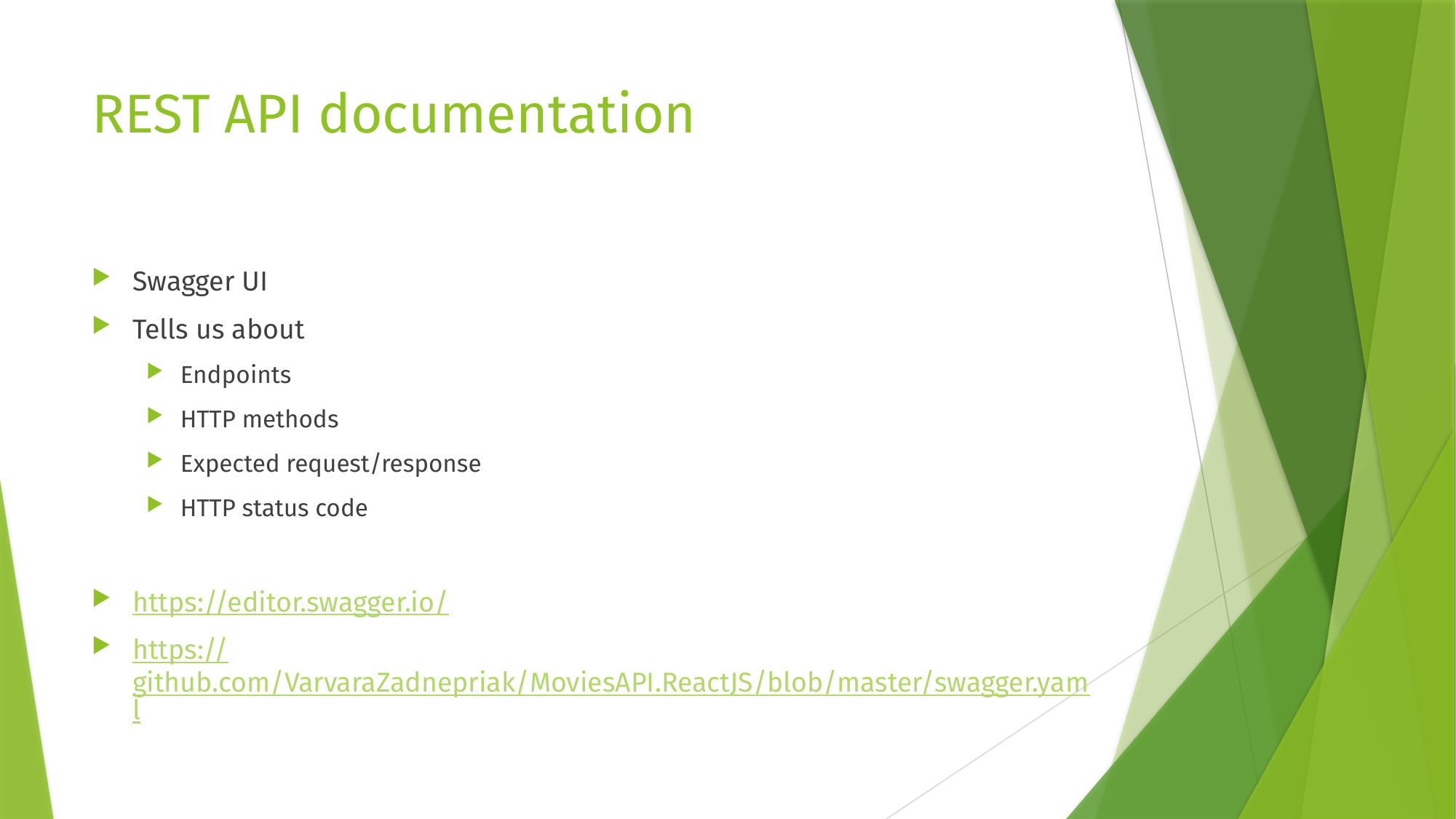

# REST API documentation
Swagger UI
Tells us about
Endpoints
HTTP methods
Expected request/response
HTTP status code

https://editor.swagger.io/
https://github.com/VarvaraZadnepriak/MoviesAPI.ReactJS/blob/master/swagger.yaml